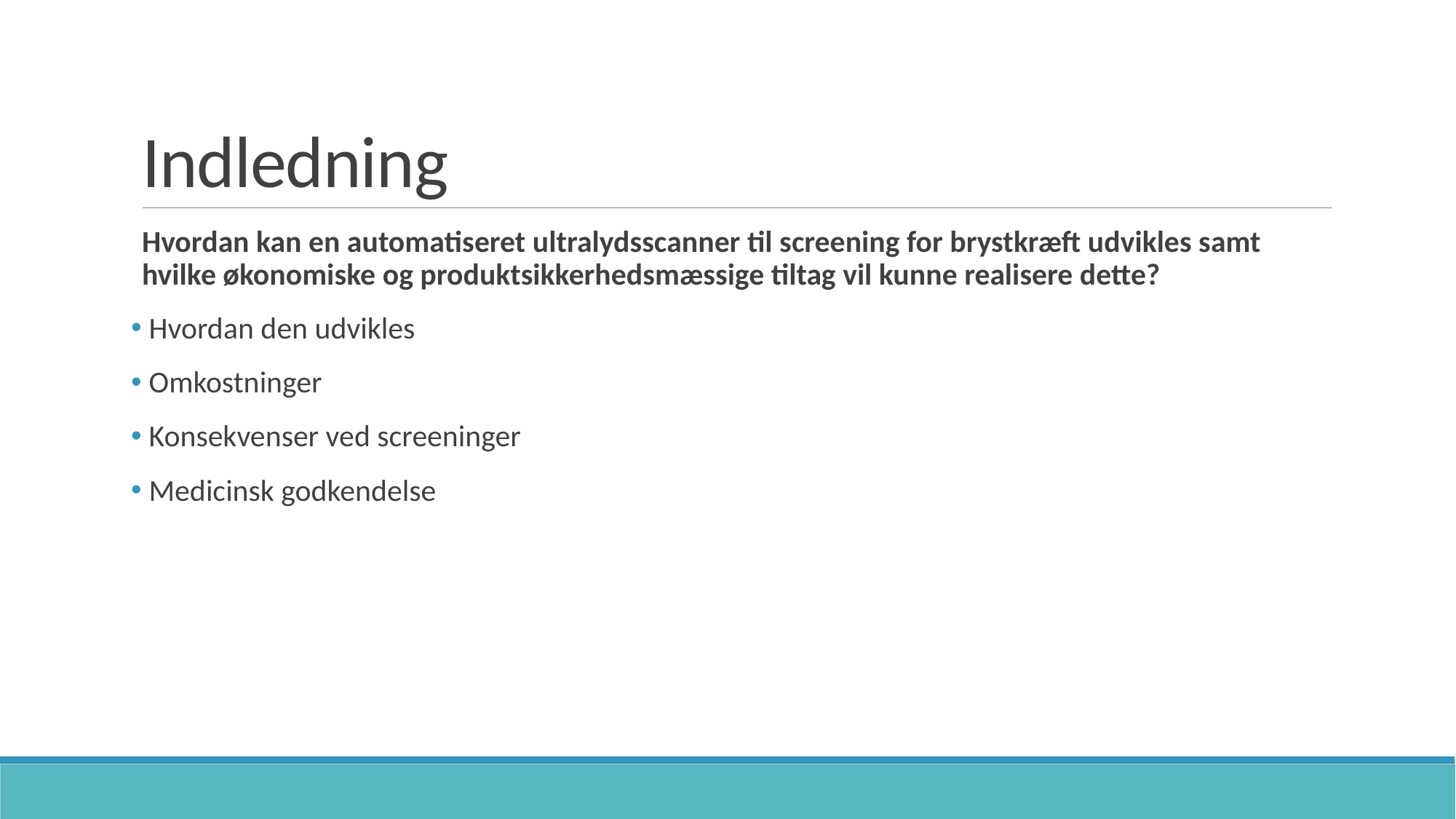

# Indledning
Hvordan kan en automatiseret ultralydsscanner til screening for brystkræft udvikles samt hvilke økonomiske og produktsikkerhedsmæssige tiltag vil kunne realisere dette?
 Hvordan den udvikles
 Omkostninger
 Konsekvenser ved screeninger
 Medicinsk godkendelse